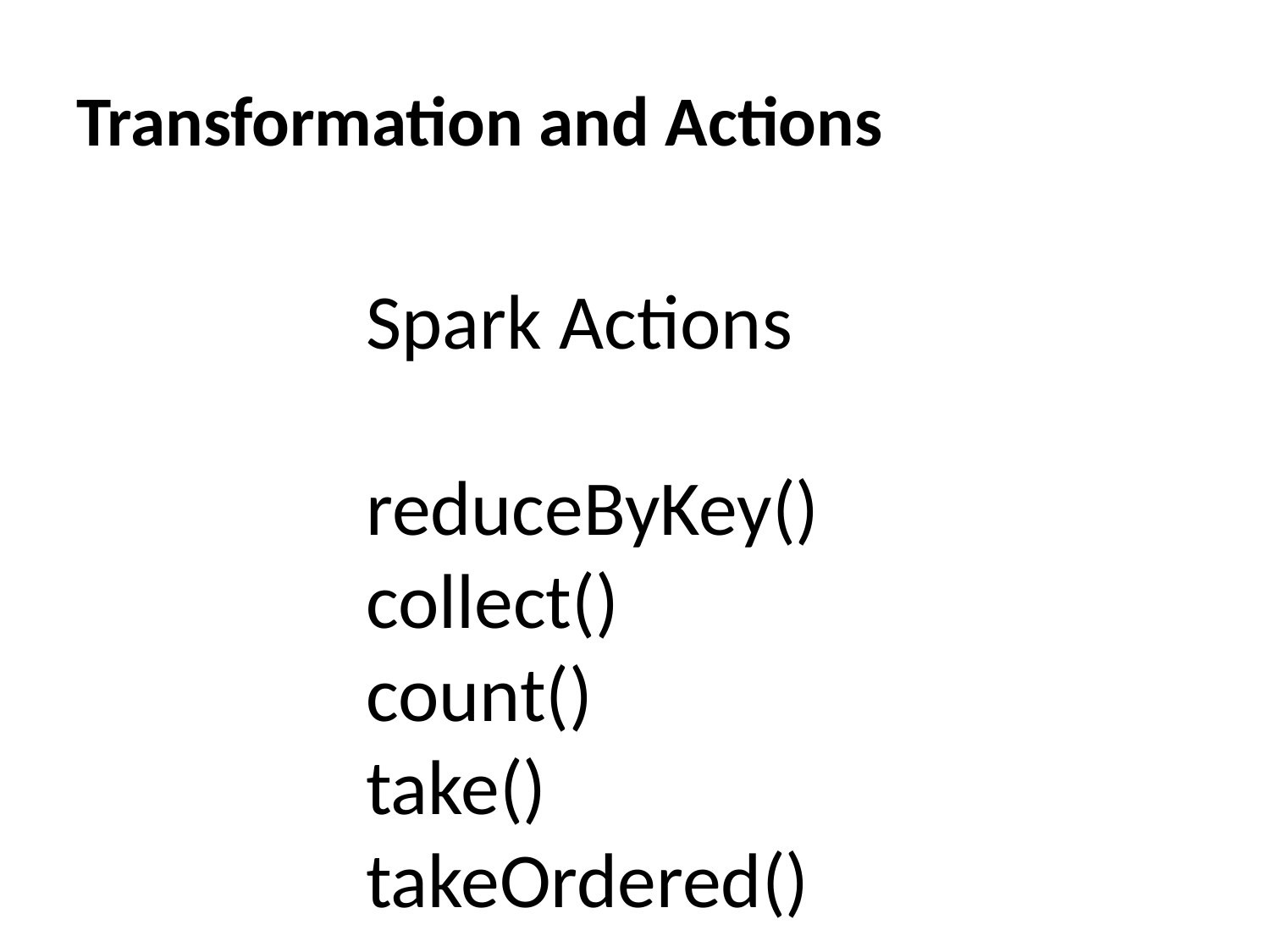

# Transformation and Actions
Spark Actions

reduceByKey()
collect()
count()
take()
takeOrdered()